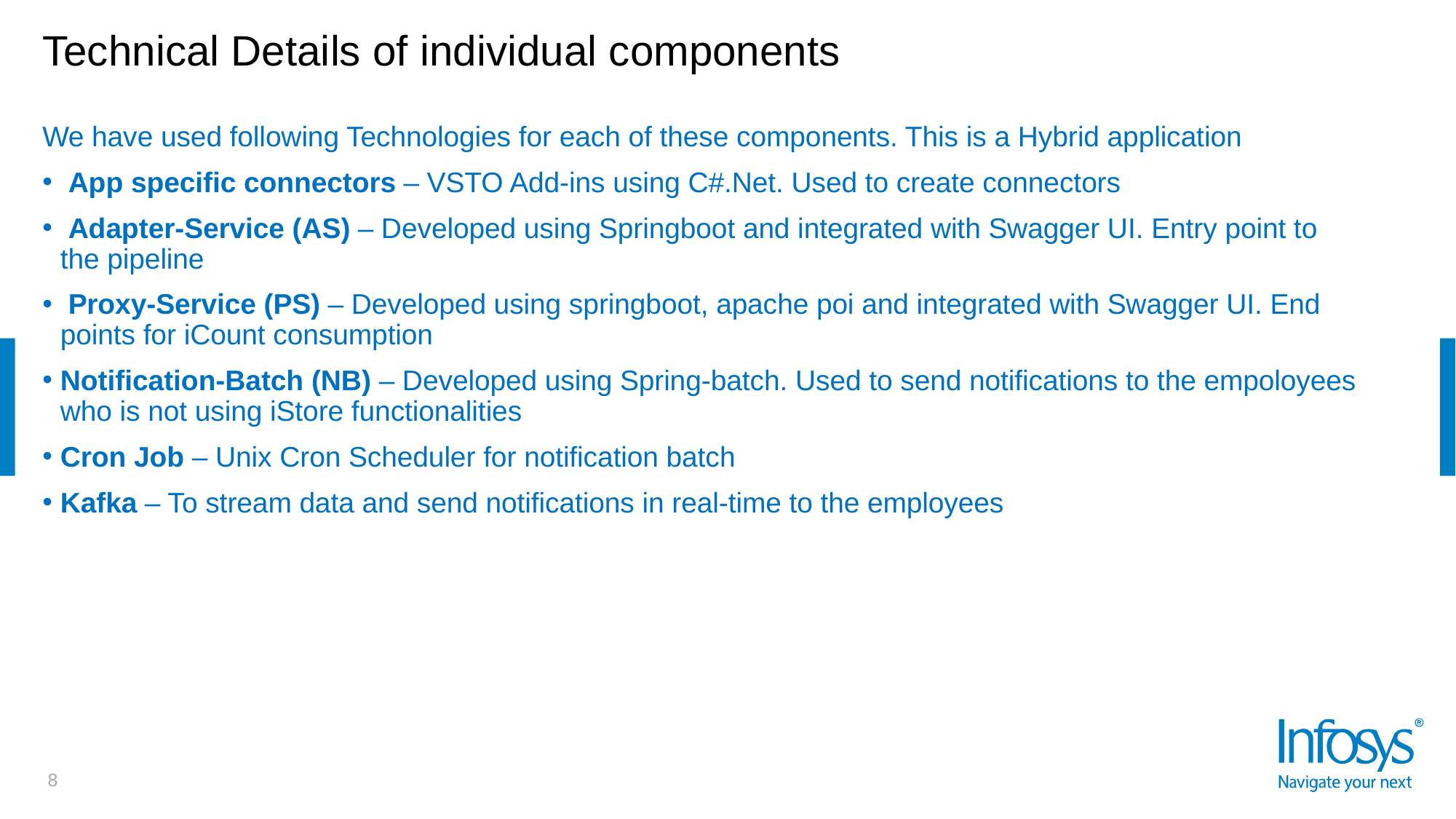

# Technical Details of individual components
We have used following Technologies for each of these components. This is a Hybrid application
 App specific connectors – VSTO Add-ins using C#.Net. Used to create connectors
 Adapter-Service (AS) – Developed using Springboot and integrated with Swagger UI. Entry point to the pipeline
 Proxy-Service (PS) – Developed using springboot, apache poi and integrated with Swagger UI. End points for iCount consumption
Notification-Batch (NB) – Developed using Spring-batch. Used to send notifications to the empoloyees who is not using iStore functionalities
Cron Job – Unix Cron Scheduler for notification batch
Kafka – To stream data and send notifications in real-time to the employees
8